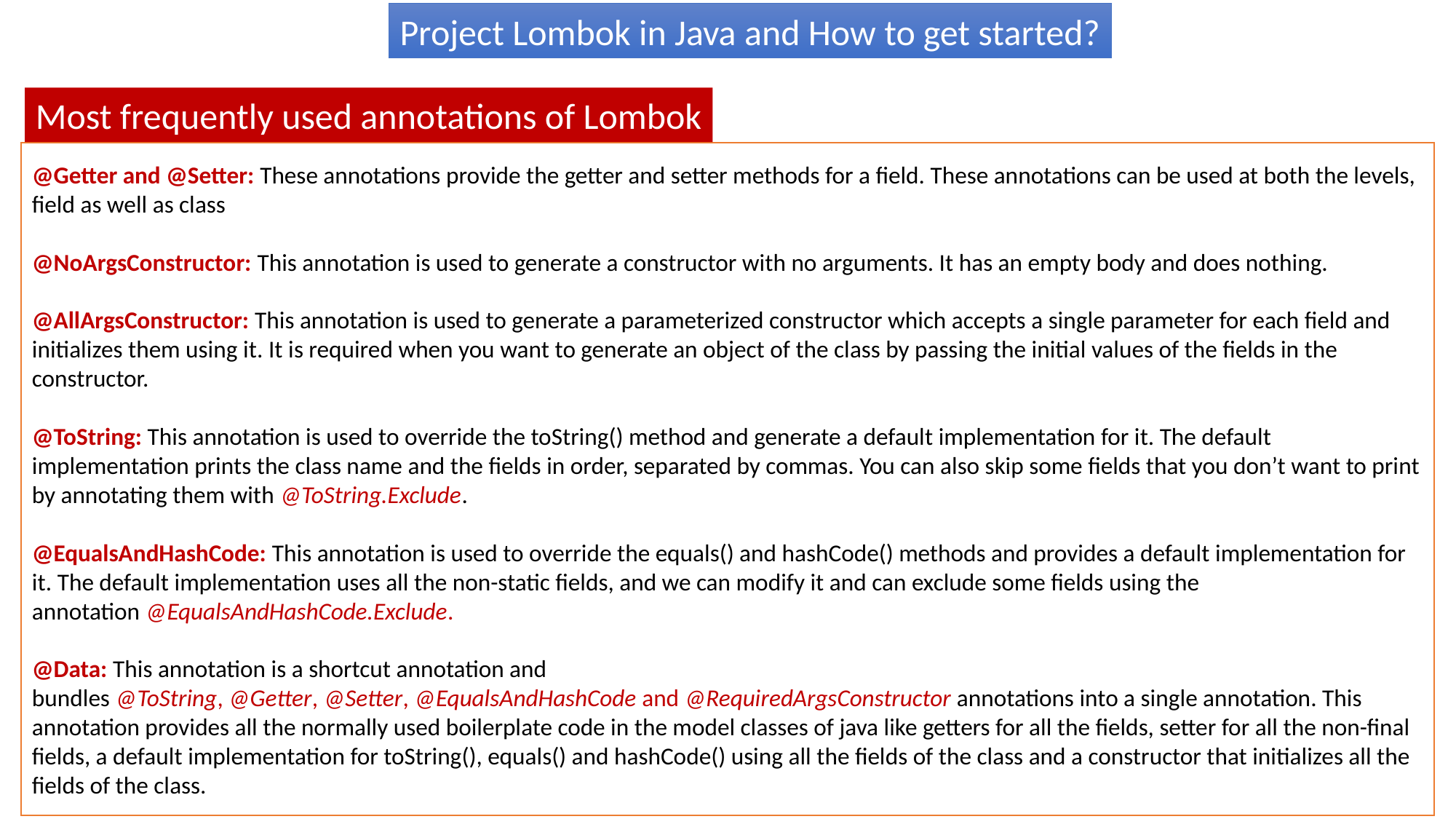

Project Lombok in Java and How to get started?
Most frequently used annotations of Lombok
@Getter and @Setter: These annotations provide the getter and setter methods for a field. These annotations can be used at both the levels, field as well as class

@NoArgsConstructor: This annotation is used to generate a constructor with no arguments. It has an empty body and does nothing.

@AllArgsConstructor: This annotation is used to generate a parameterized constructor which accepts a single parameter for each field and initializes them using it. It is required when you want to generate an object of the class by passing the initial values of the fields in the constructor.

@ToString: This annotation is used to override the toString() method and generate a default implementation for it. The default implementation prints the class name and the fields in order, separated by commas. You can also skip some fields that you don’t want to print by annotating them with @ToString.Exclude.

@EqualsAndHashCode: This annotation is used to override the equals() and hashCode() methods and provides a default implementation for it. The default implementation uses all the non-static fields, and we can modify it and can exclude some fields using the annotation @EqualsAndHashCode.Exclude.

@Data: This annotation is a shortcut annotation and bundles @ToString, @Getter, @Setter, @EqualsAndHashCode and @RequiredArgsConstructor annotations into a single annotation. This annotation provides all the normally used boilerplate code in the model classes of java like getters for all the fields, setter for all the non-final fields, a default implementation for toString(), equals() and hashCode() using all the fields of the class and a constructor that initializes all the fields of the class.